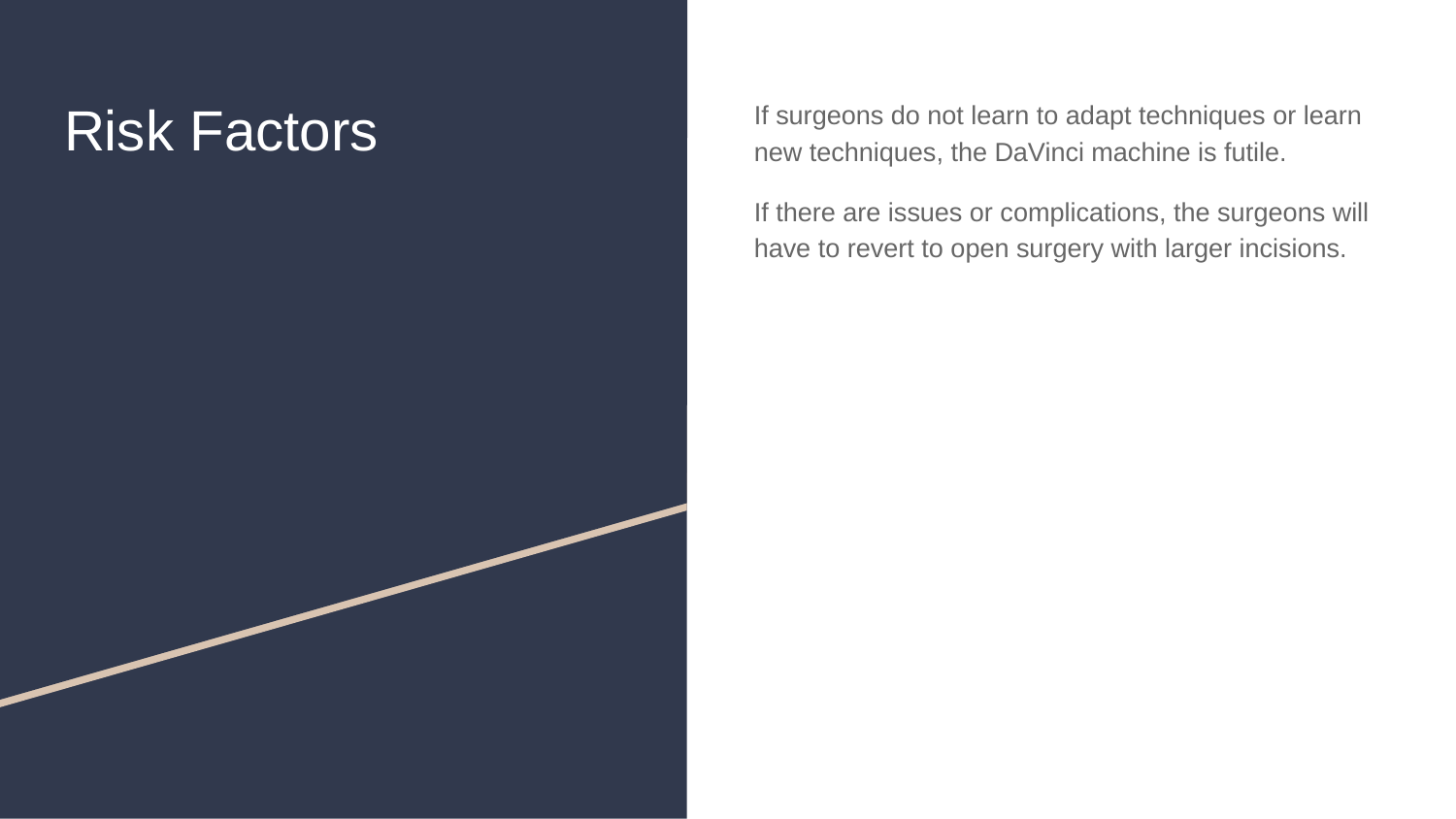

# Risk Factors
If surgeons do not learn to adapt techniques or learn new techniques, the DaVinci machine is futile.
If there are issues or complications, the surgeons will have to revert to open surgery with larger incisions.